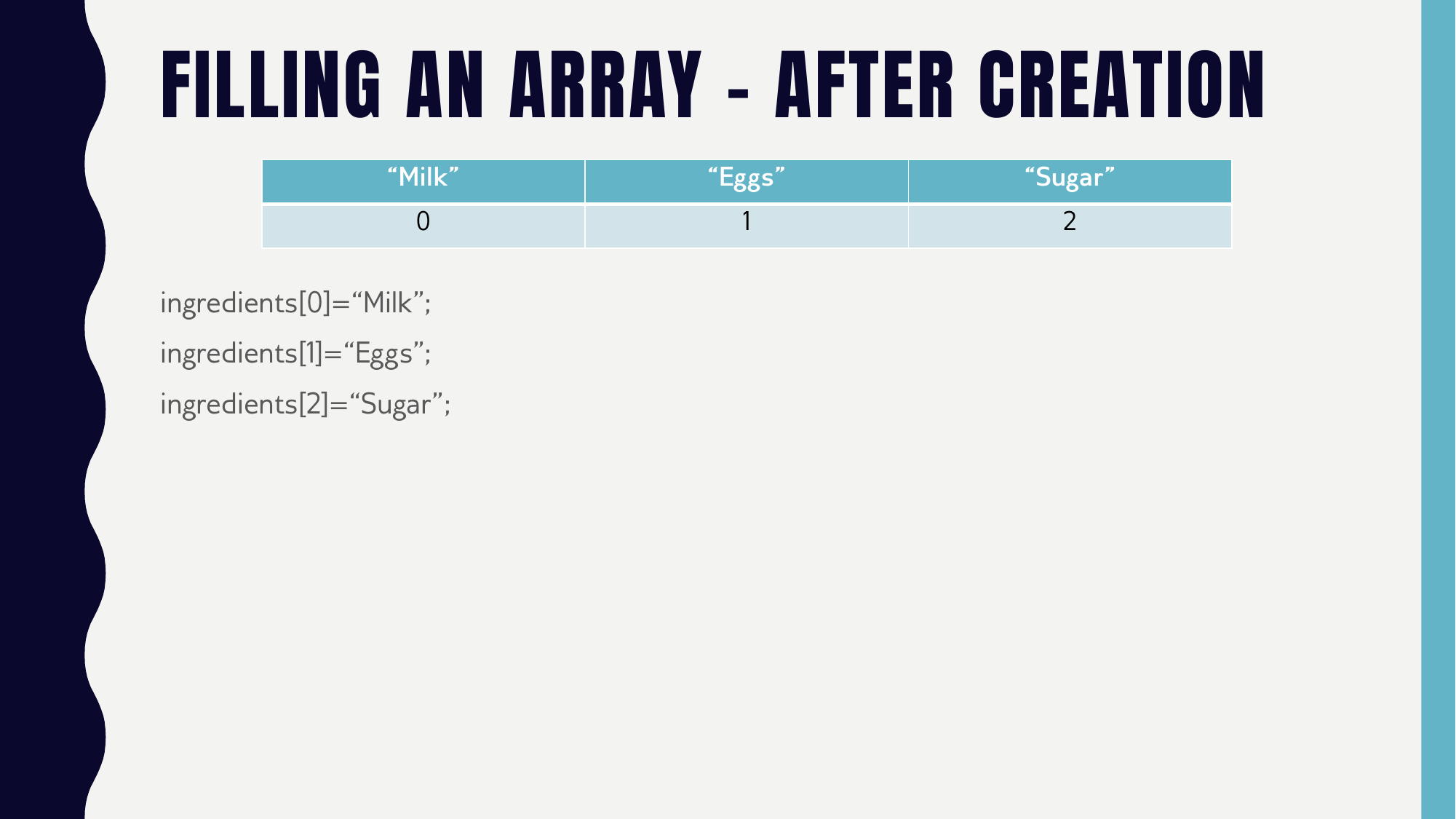

# Filling an array – after creation
| “Milk” | “Eggs” | “Sugar” |
| --- | --- | --- |
| 0 | 1 | 2 |
ingredients[0]=“Milk”;
ingredients[1]=“Eggs”;
ingredients[2]=“Sugar”;